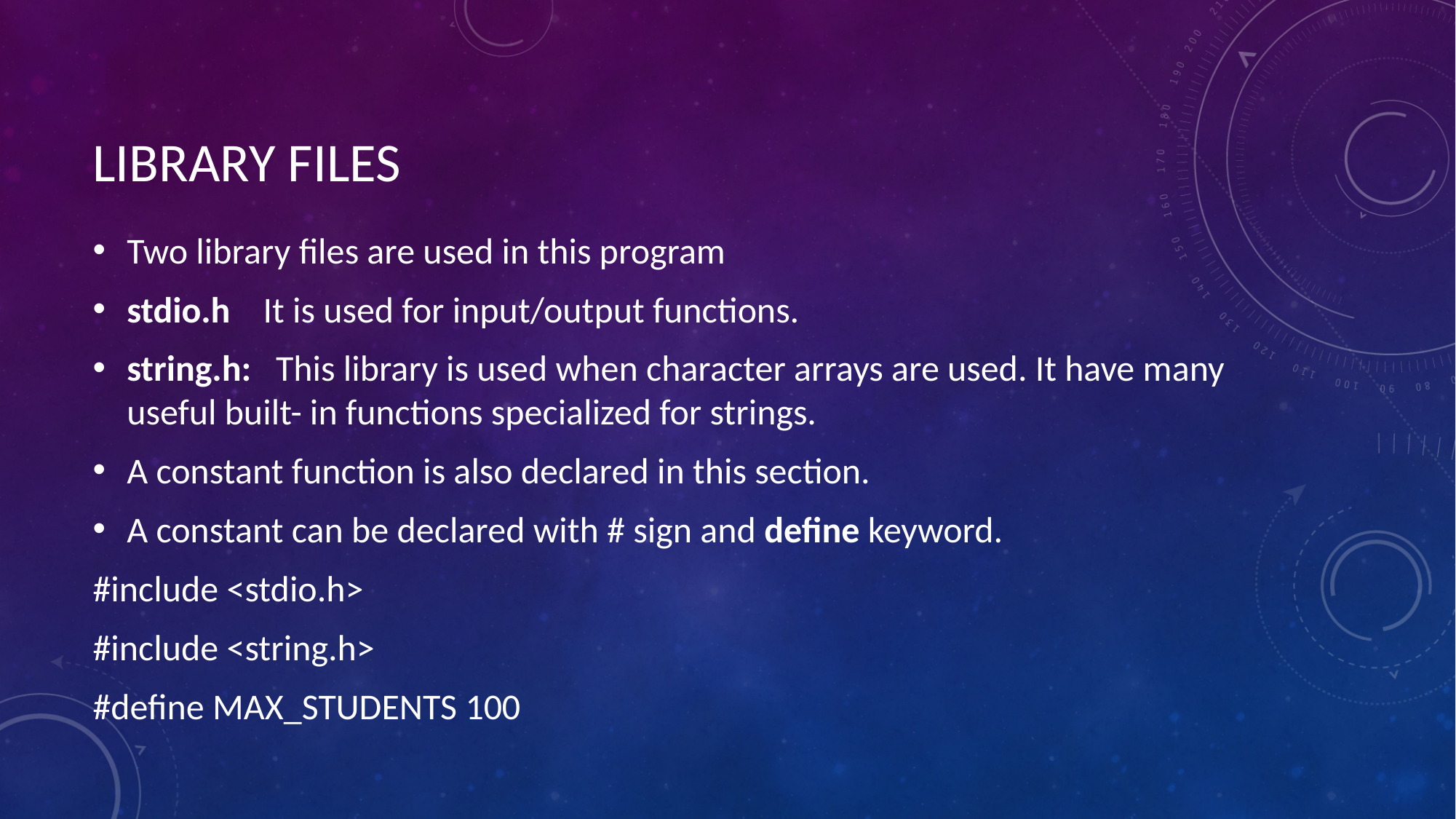

# Library files
Two library files are used in this program
stdio.h    It is used for input/output functions.
string.h:   This library is used when character arrays are used. It have many useful built- in functions specialized for strings.
A constant function is also declared in this section.
A constant can be declared with # sign and define keyword.
#include <stdio.h>
#include <string.h>
#define MAX_STUDENTS 100